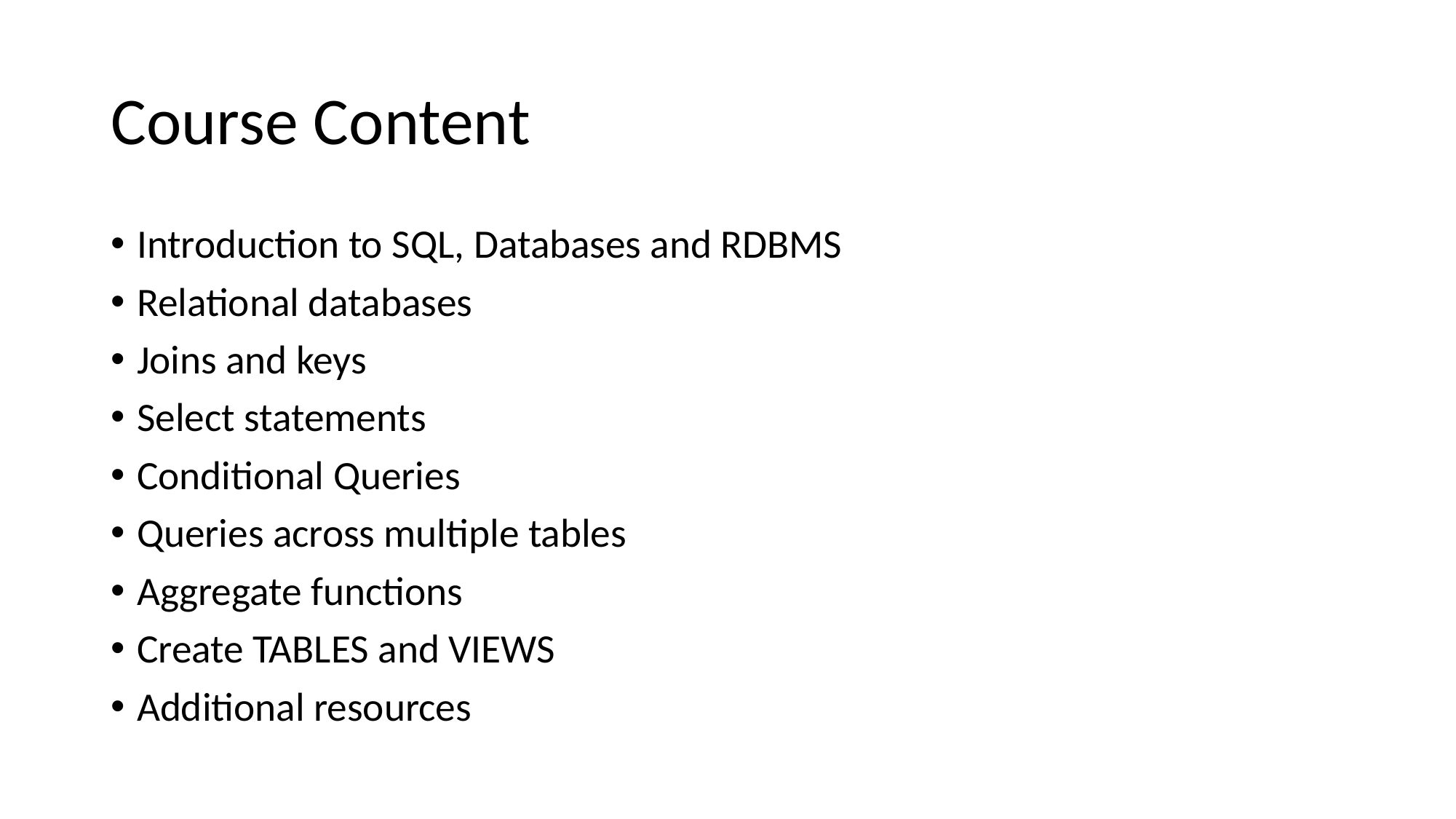

# Course Content
Introduction to SQL, Databases and RDBMS
Relational databases
Joins and keys
Select statements
Conditional Queries
Queries across multiple tables
Aggregate functions
Create TABLES and VIEWS
Additional resources